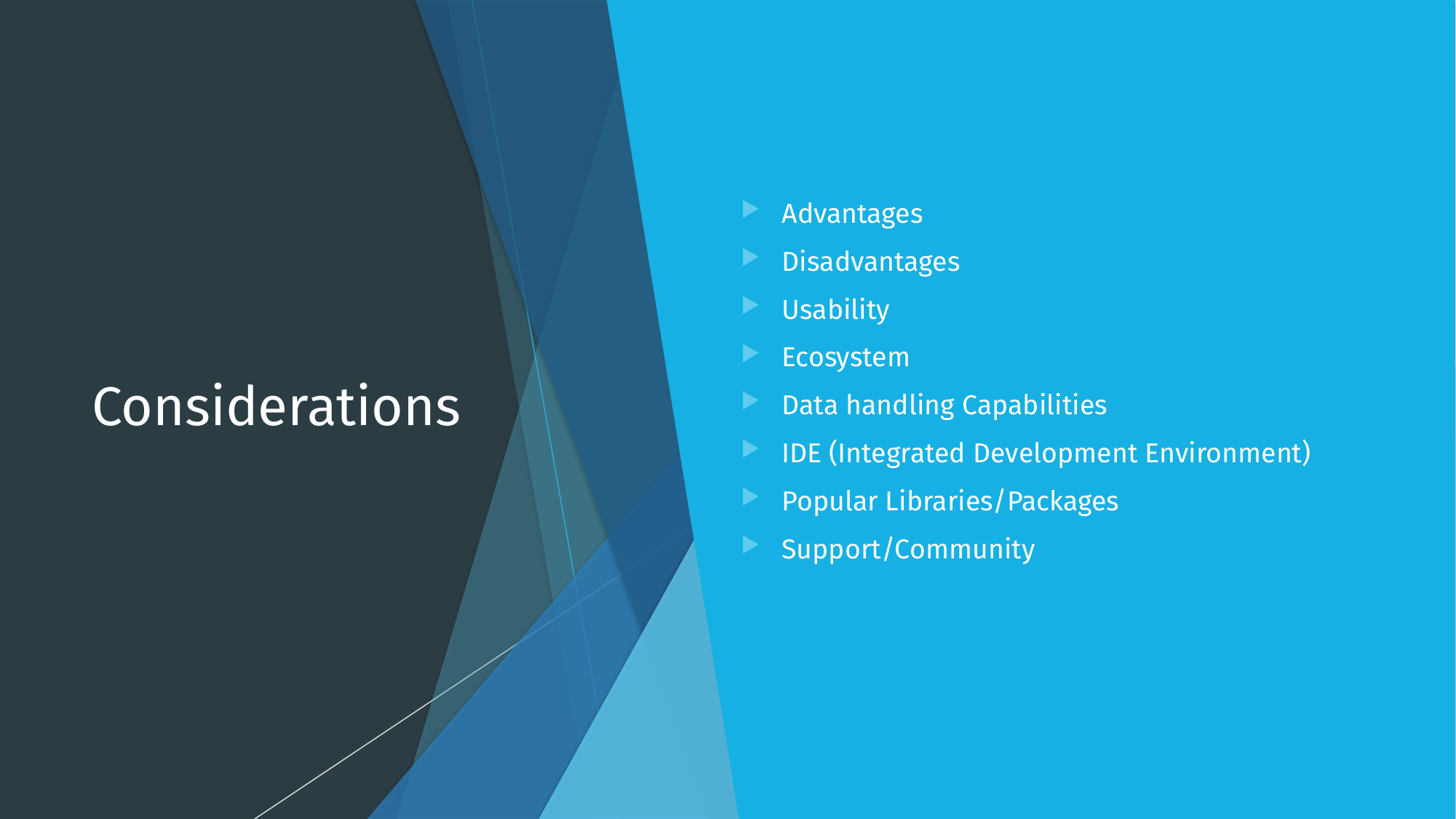

# Considerations
Advantages
Disadvantages
Usability
Ecosystem
Data handling Capabilities
IDE (Integrated Development Environment)
Popular Libraries/Packages
Support/Community